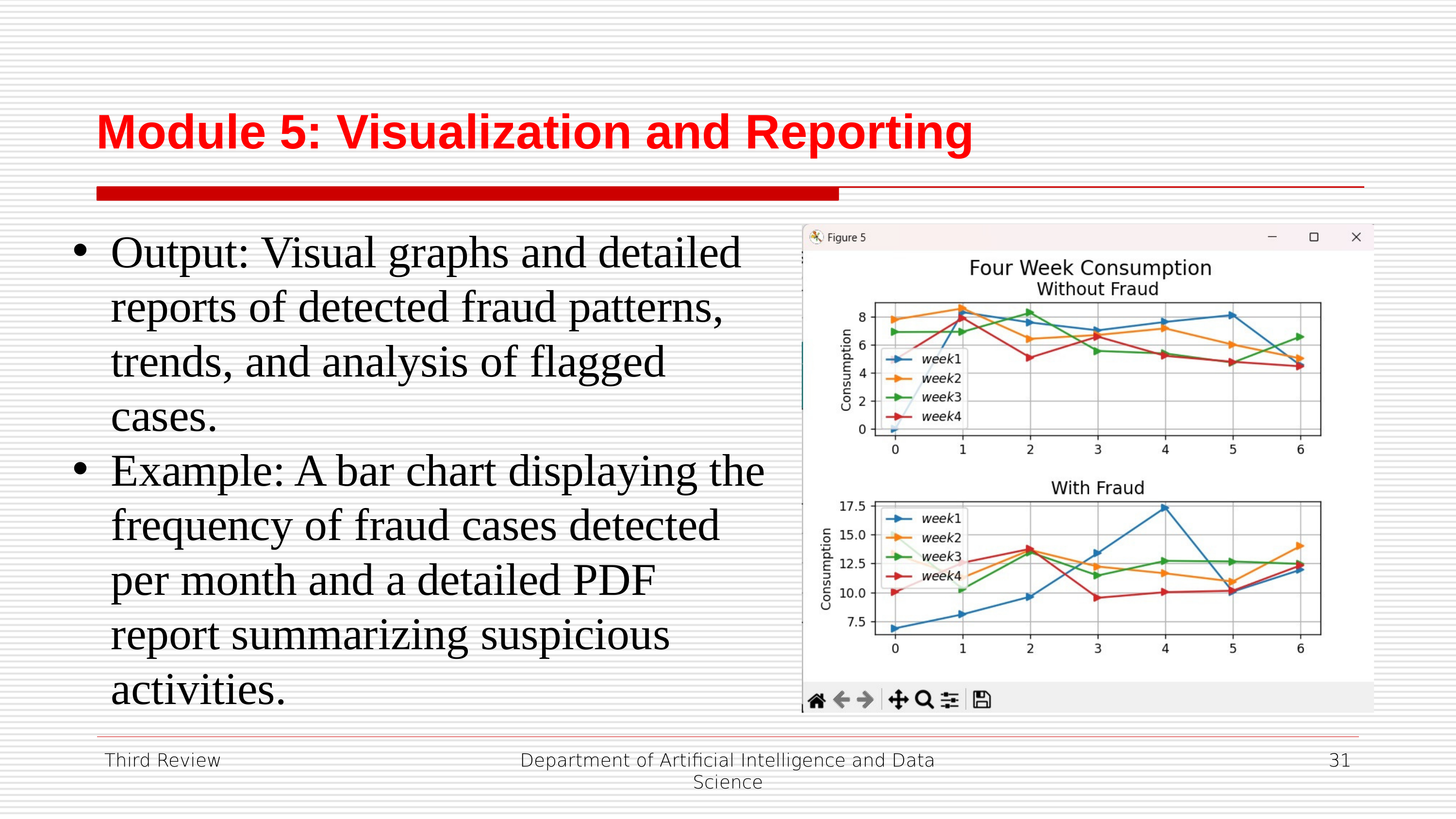

Module 5: Visualization and Reporting

Output: Visual graphs and detailed reports of detected fraud patterns, trends, and analysis of flagged cases.
Example: A bar chart displaying the frequency of fraud cases detected per month and a detailed PDF report summarizing suspicious activities.

Third Review
Department of Artificial Intelligence and Data Science
31